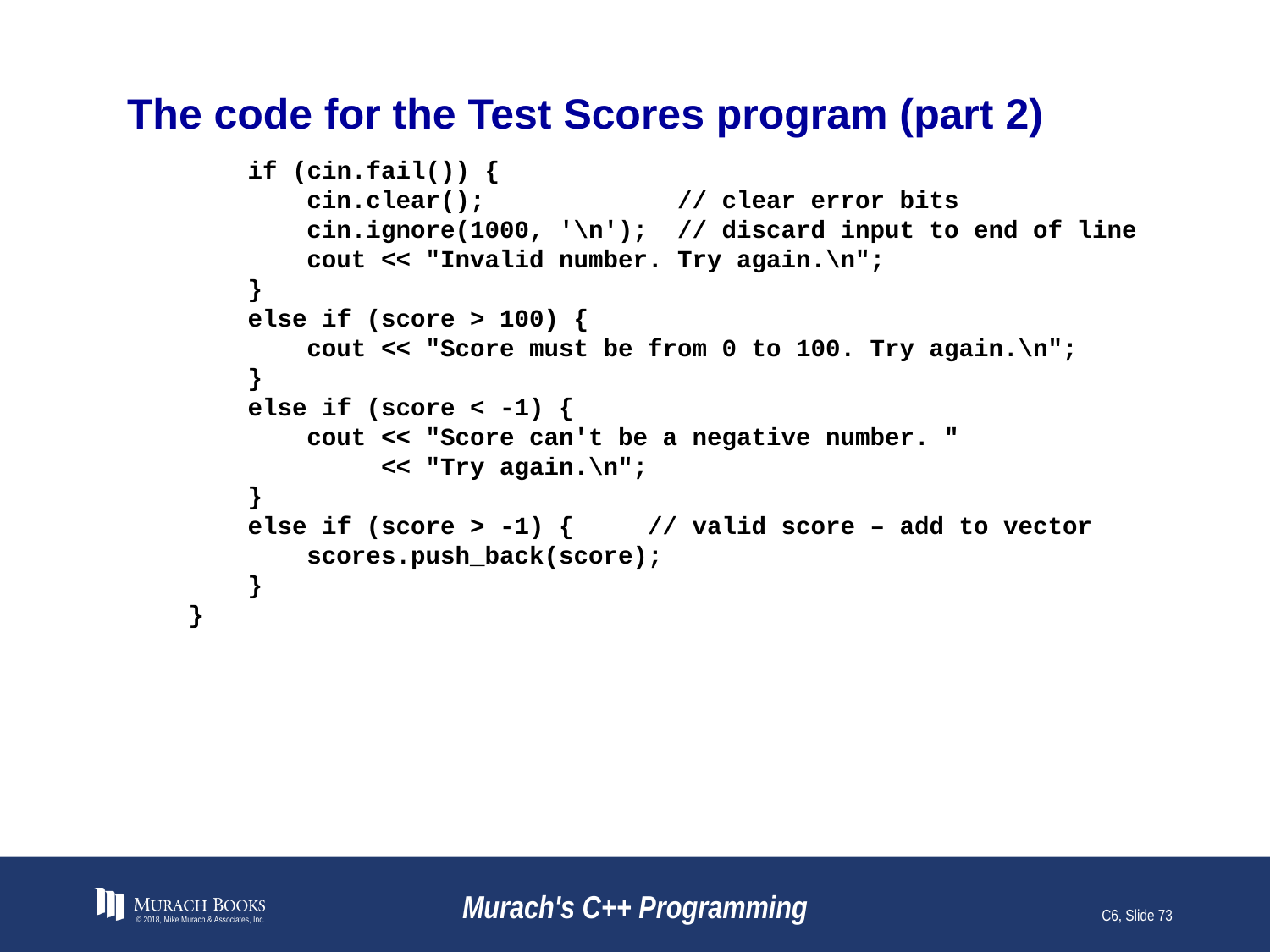

# The code for the Test Scores program (part 2)
        if (cin.fail()) {
            cin.clear();             // clear error bits
            cin.ignore(1000, '\n');  // discard input to end of line
            cout << "Invalid number. Try again.\n";
        }
        else if (score > 100) {
            cout << "Score must be from 0 to 100. Try again.\n";
        }
        else if (score < -1) {
            cout << "Score can't be a negative number. "
                 << "Try again.\n";
        }
        else if (score > -1) {     // valid score – add to vector
            scores.push_back(score);
        }
    }
© 2018, Mike Murach & Associates, Inc.
Murach's C++ Programming

C6, Slide 73